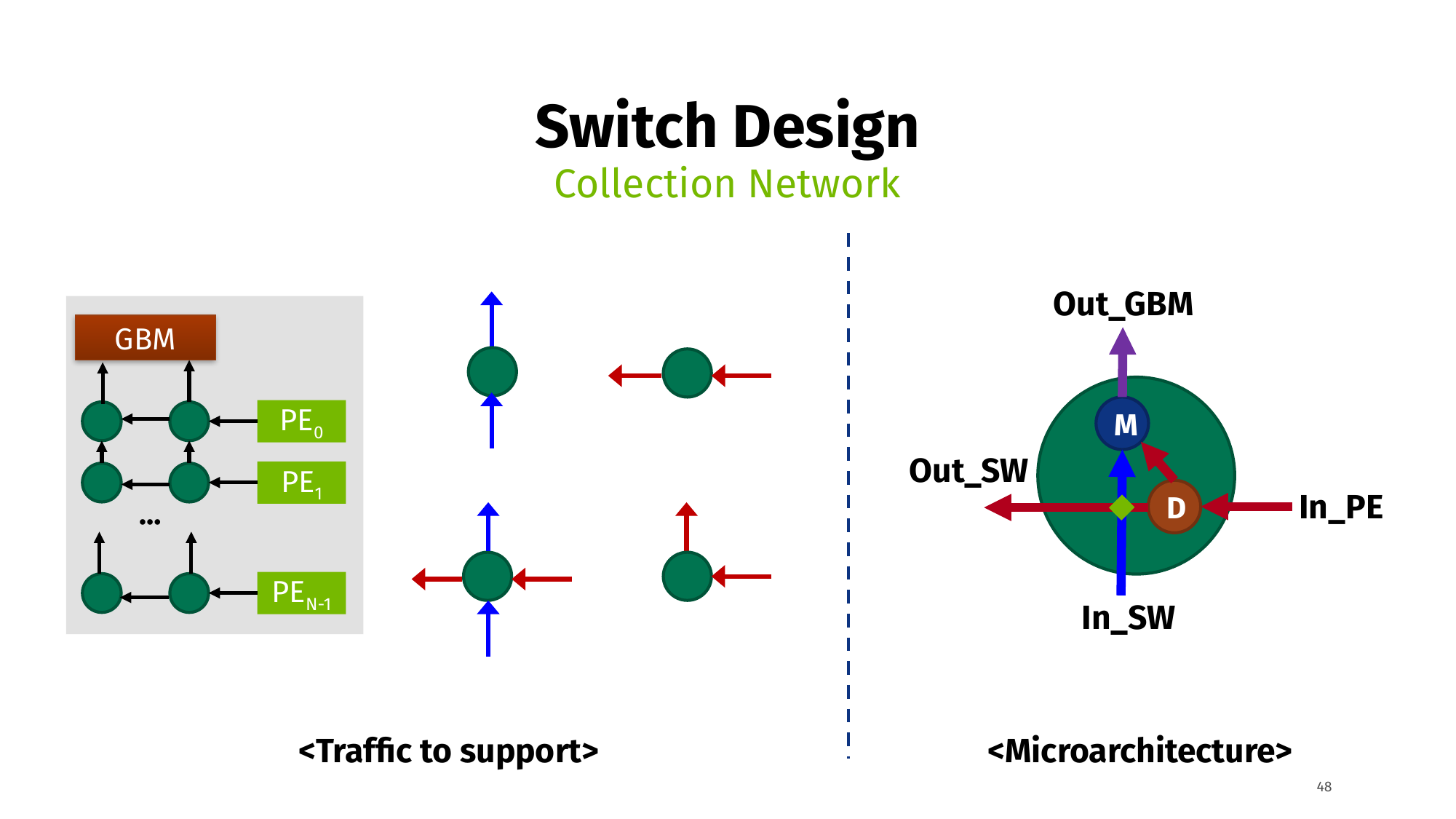

# Switch Design
Collection Network
Out_GBM

M
Out_SW
D
In_PE
In_SW

GBM
PE0

PE1

…
PEN-1

<Traffic to support>
<Microarchitecture>